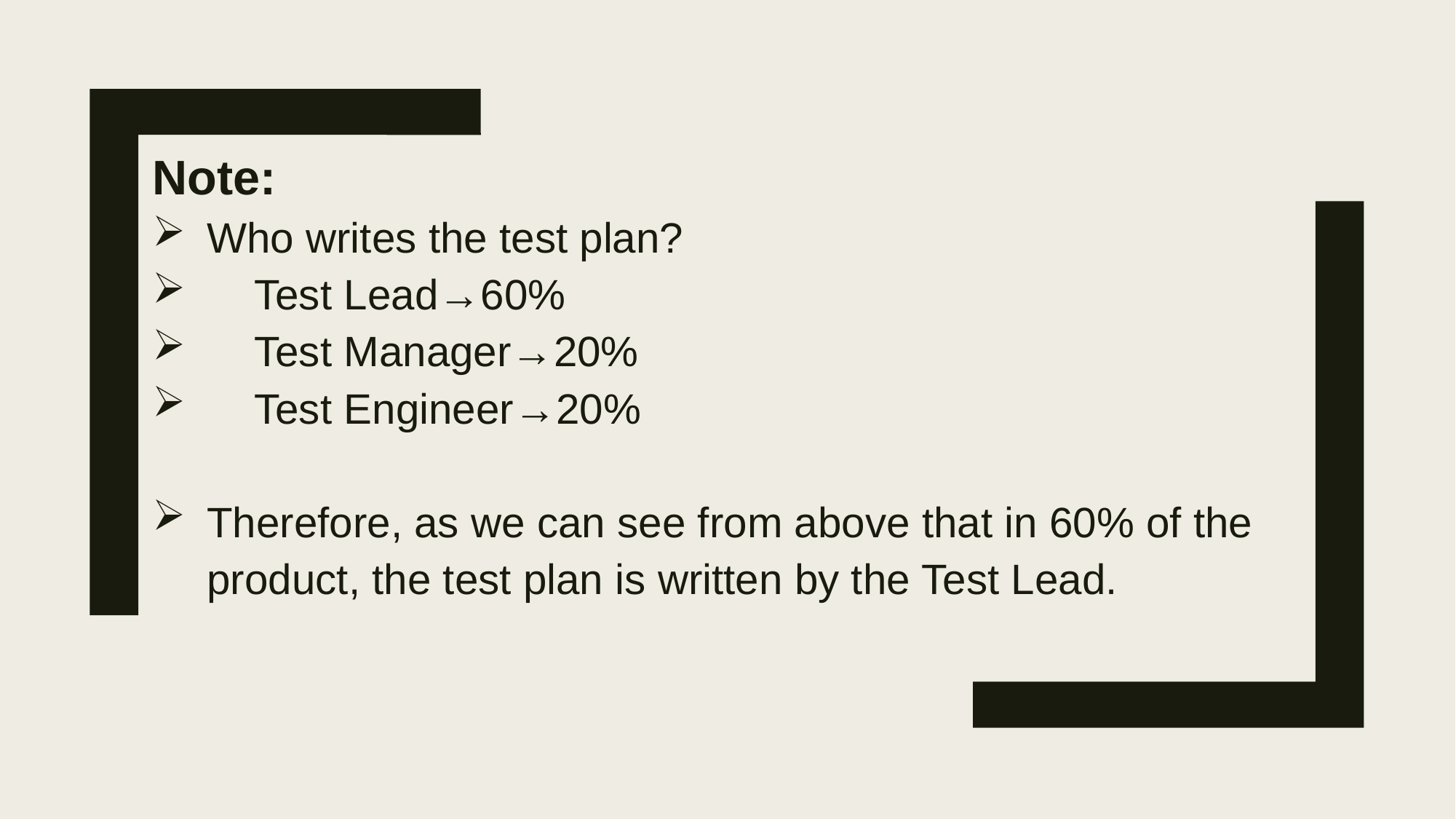

Note:
Who writes the test plan?
    Test Lead→60%
    Test Manager→20%
    Test Engineer→20%

Therefore, as we can see from above that in 60% of the product, the test plan is written by the Test Lead.